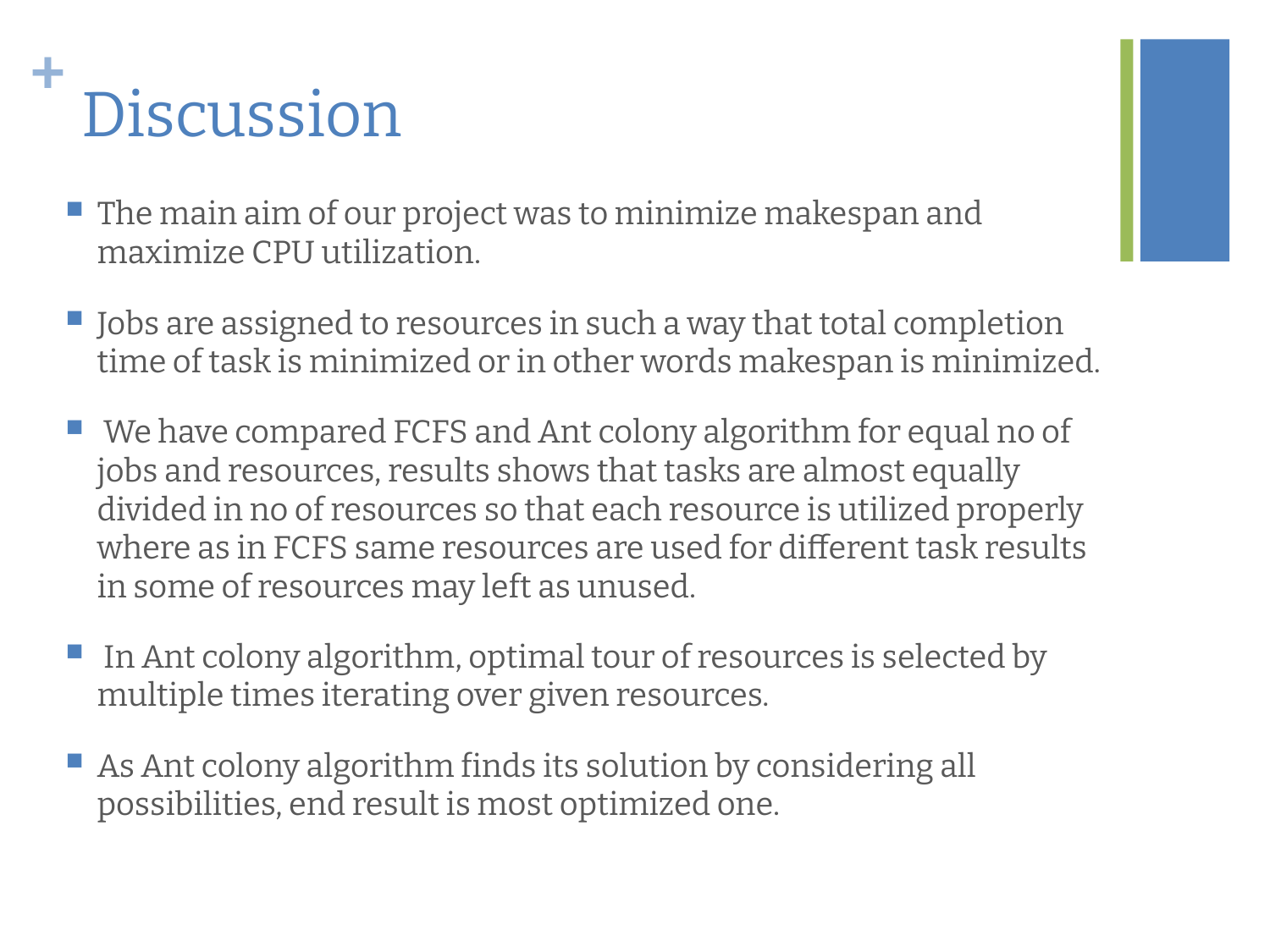

# Discussion
The main aim of our project was to minimize makespan and maximize CPU utilization.
Jobs are assigned to resources in such a way that total completion time of task is minimized or in other words makespan is minimized.
 We have compared FCFS and Ant colony algorithm for equal no of jobs and resources, results shows that tasks are almost equally divided in no of resources so that each resource is utilized properly where as in FCFS same resources are used for different task results in some of resources may left as unused.
 In Ant colony algorithm, optimal tour of resources is selected by multiple times iterating over given resources.
As Ant colony algorithm finds its solution by considering all possibilities, end result is most optimized one.